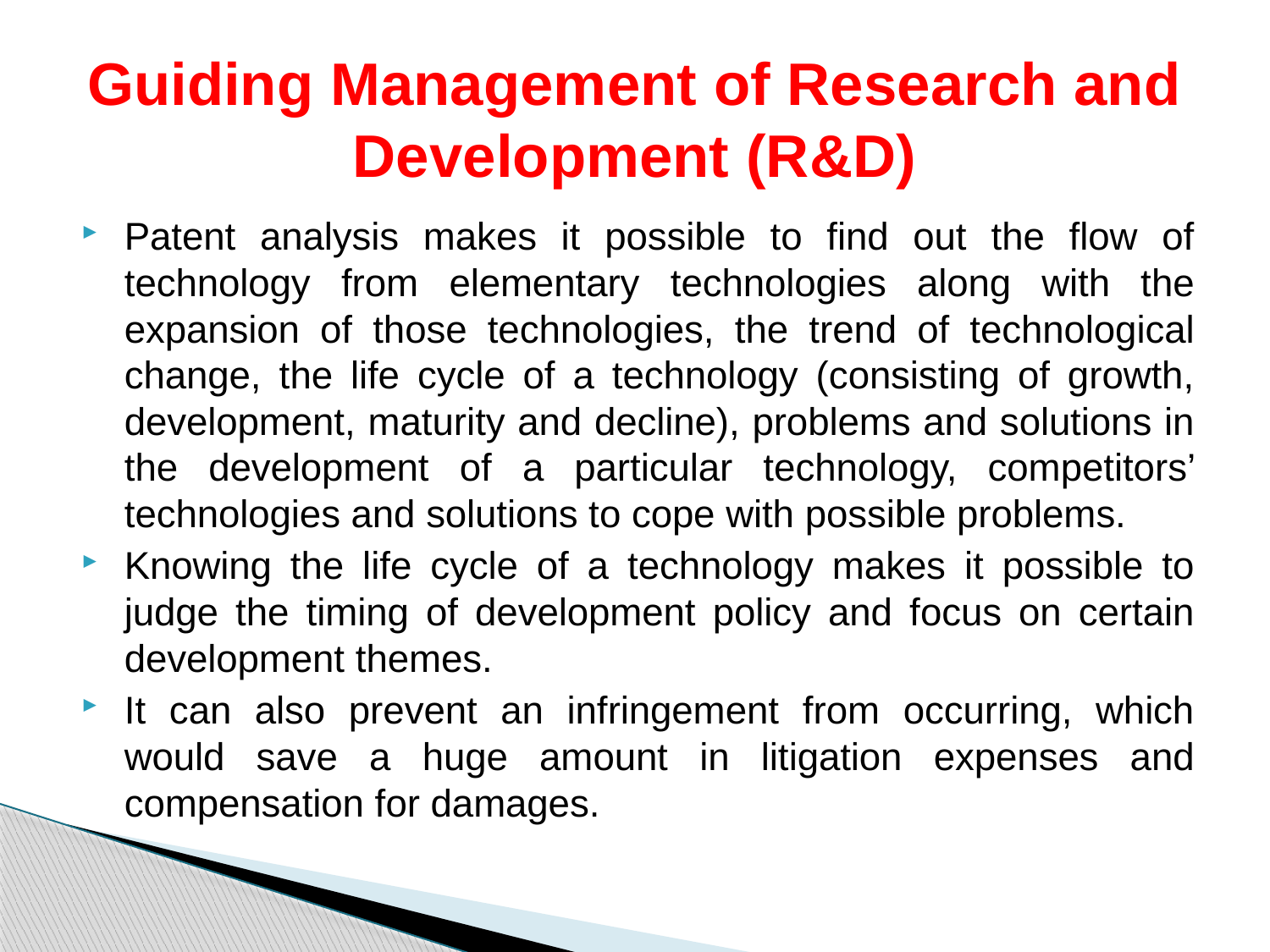

# Guiding Management of Research and Development (R&D)
Patent analysis makes it possible to find out the flow of technology from elementary technologies along with the expansion of those technologies, the trend of technological change, the life cycle of a technology (consisting of growth, development, maturity and decline), problems and solutions in the development of a particular technology, competitors’ technologies and solutions to cope with possible problems.
Knowing the life cycle of a technology makes it possible to judge the timing of development policy and focus on certain development themes.
It can also prevent an infringement from occurring, which would save a huge amount in litigation expenses and compensation for damages.